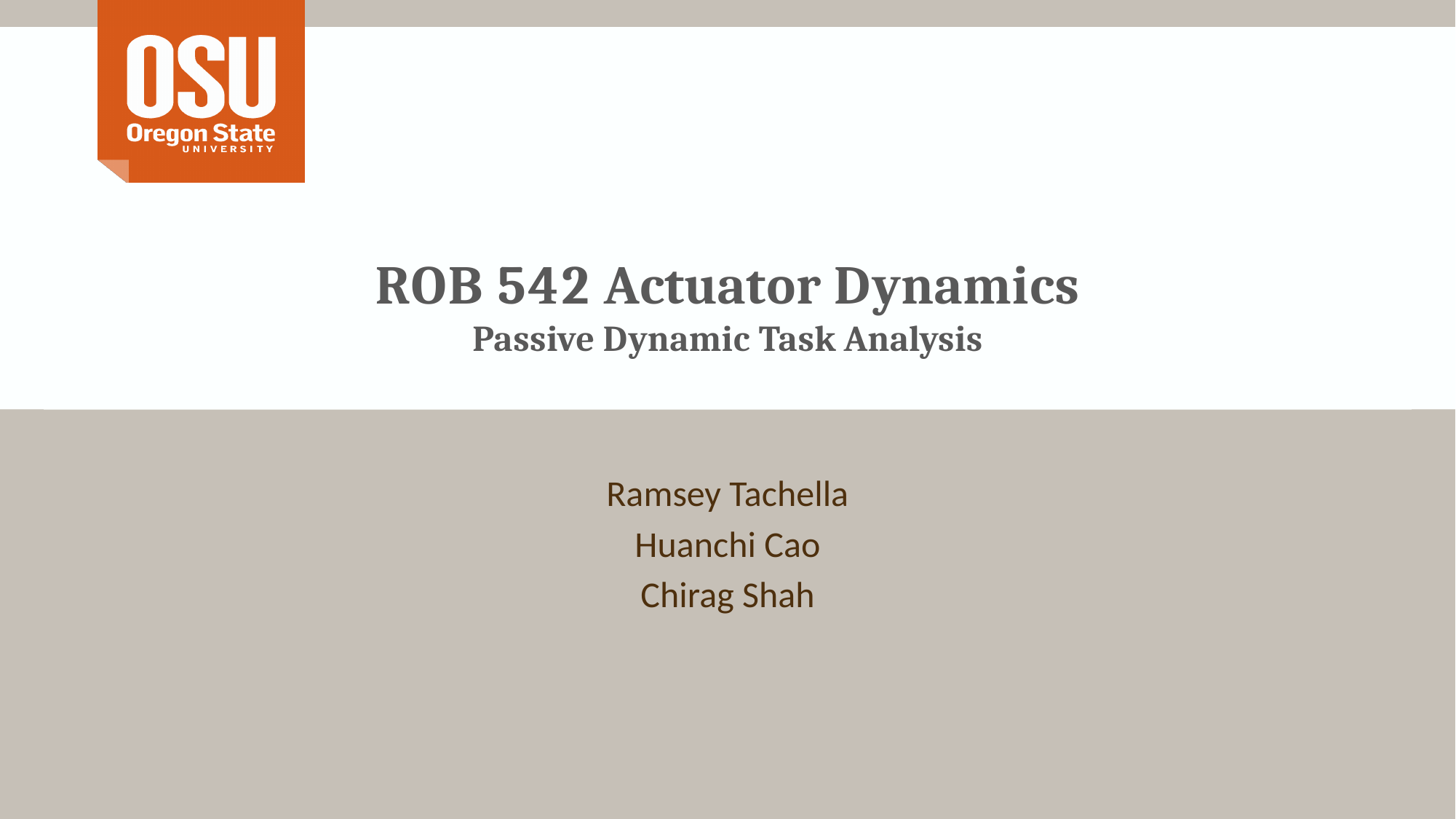

# ROB 542 Actuator Dynamics Passive Dynamic Task Analysis
Ramsey Tachella
Huanchi Cao
Chirag Shah